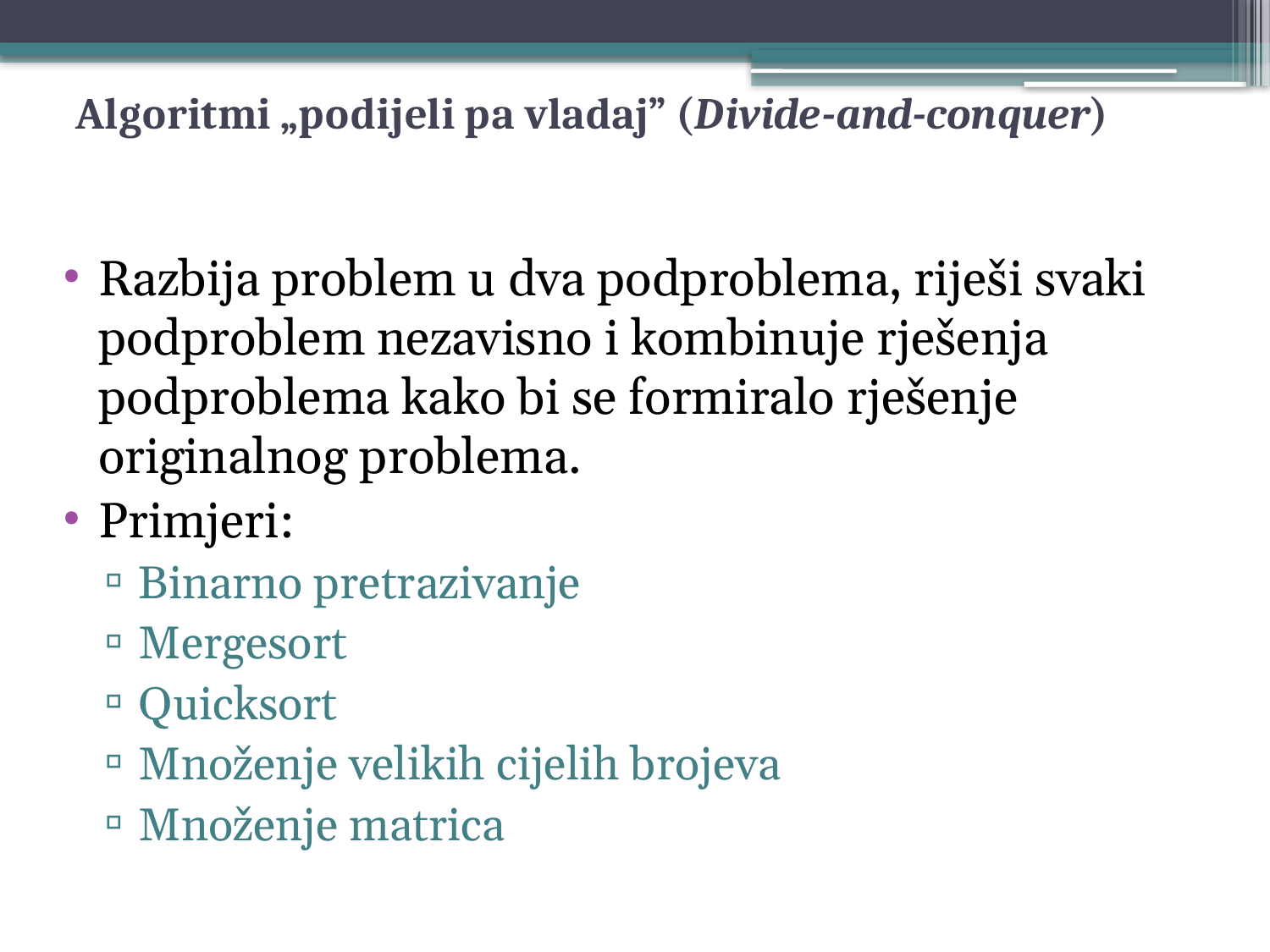

# Algoritmi „podijeli pa vladaj” (Divide-and-conquer)

Razbija problem u dva podproblema, riješi svaki podproblem nezavisno i kombinuje rješenja podproblema kako bi se formiralo rješenje originalnog problema.
Primjeri:
Binarno pretrazivanje
Mergesort
Quicksort
Množenje velikih cijelih brojeva
Množenje matrica